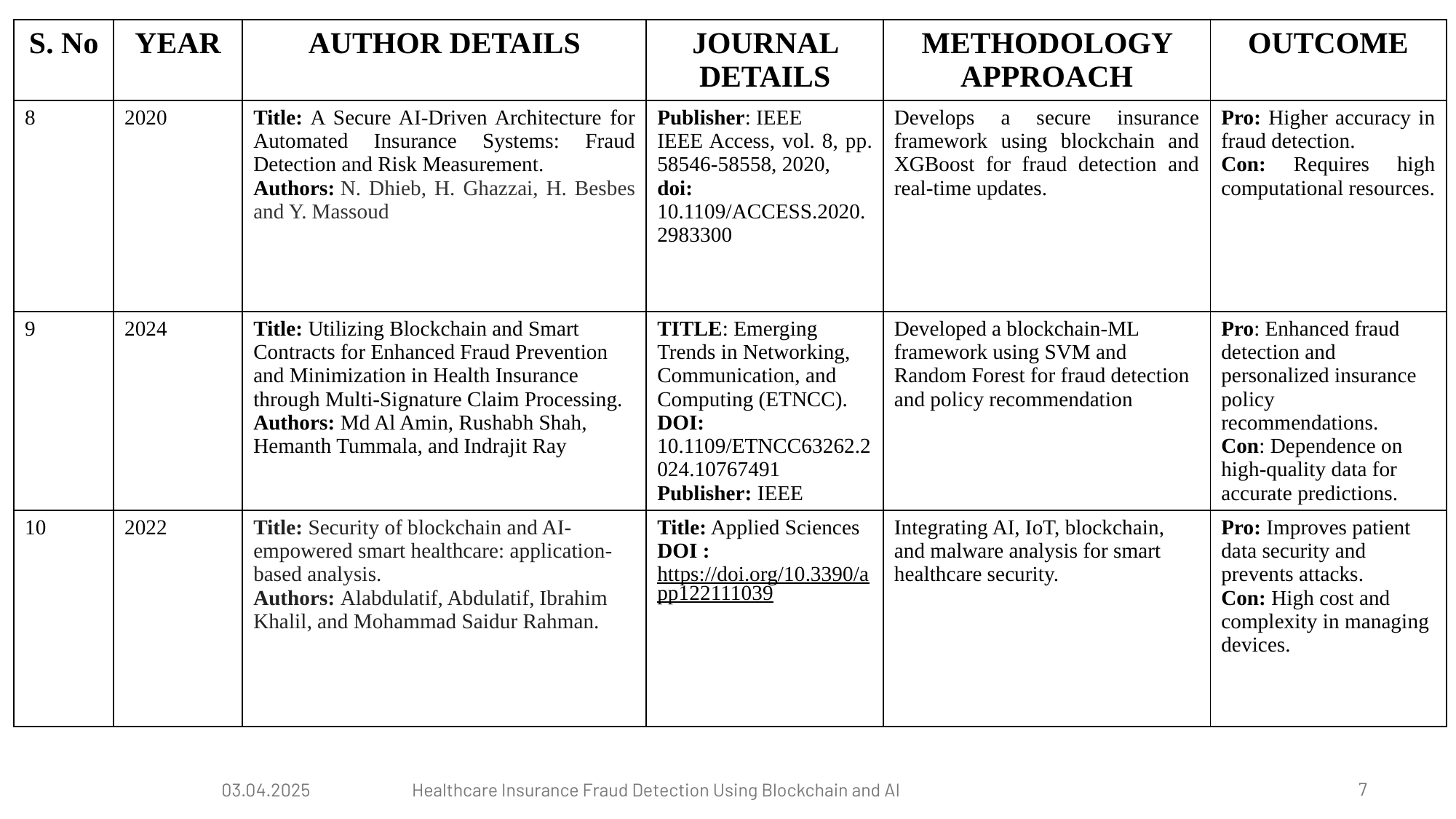

| S. No | YEAR | AUTHOR DETAILS | JOURNAL DETAILS | METHODOLOGY APPROACH | OUTCOME |
| --- | --- | --- | --- | --- | --- |
| 8 | 2020 | Title: A Secure AI-Driven Architecture for Automated Insurance Systems: Fraud Detection and Risk Measurement. Authors: N. Dhieb, H. Ghazzai, H. Besbes and Y. Massoud | Publisher: IEEE IEEE Access, vol. 8, pp. 58546-58558, 2020, doi: 10.1109/ACCESS.2020.2983300 | Develops a secure insurance framework using blockchain and XGBoost for fraud detection and real-time updates. | Pro: Higher accuracy in fraud detection. Con: Requires high computational resources. |
| 9 | 2024 | Title: Utilizing Blockchain and Smart Contracts for Enhanced Fraud Prevention and Minimization in Health Insurance through Multi-Signature Claim Processing. Authors: Md Al Amin, Rushabh Shah, Hemanth Tummala, and Indrajit Ray | TITLE: Emerging Trends in Networking, Communication, and Computing (ETNCC). DOI: 10.1109/ETNCC63262.2024.10767491 Publisher: IEEE | Developed a blockchain-ML framework using SVM and Random Forest for fraud detection and policy recommendation | Pro: Enhanced fraud detection and personalized insurance policy recommendations. Con: Dependence on high-quality data for accurate predictions. |
| 10 | 2022 | Title: Security of blockchain and AI-empowered smart healthcare: application-based analysis. Authors: Alabdulatif, Abdulatif, Ibrahim Khalil, and Mohammad Saidur Rahman. | Title: Applied Sciences DOI : https://doi.org/10.3390/app122111039 | Integrating AI, IoT, blockchain, and malware analysis for smart healthcare security. | Pro: Improves patient data security and prevents attacks. Con: High cost and complexity in managing devices. |
   03.04.2025                            Healthcare Insurance Fraud Detection Using Blockchain and AI    ​
7